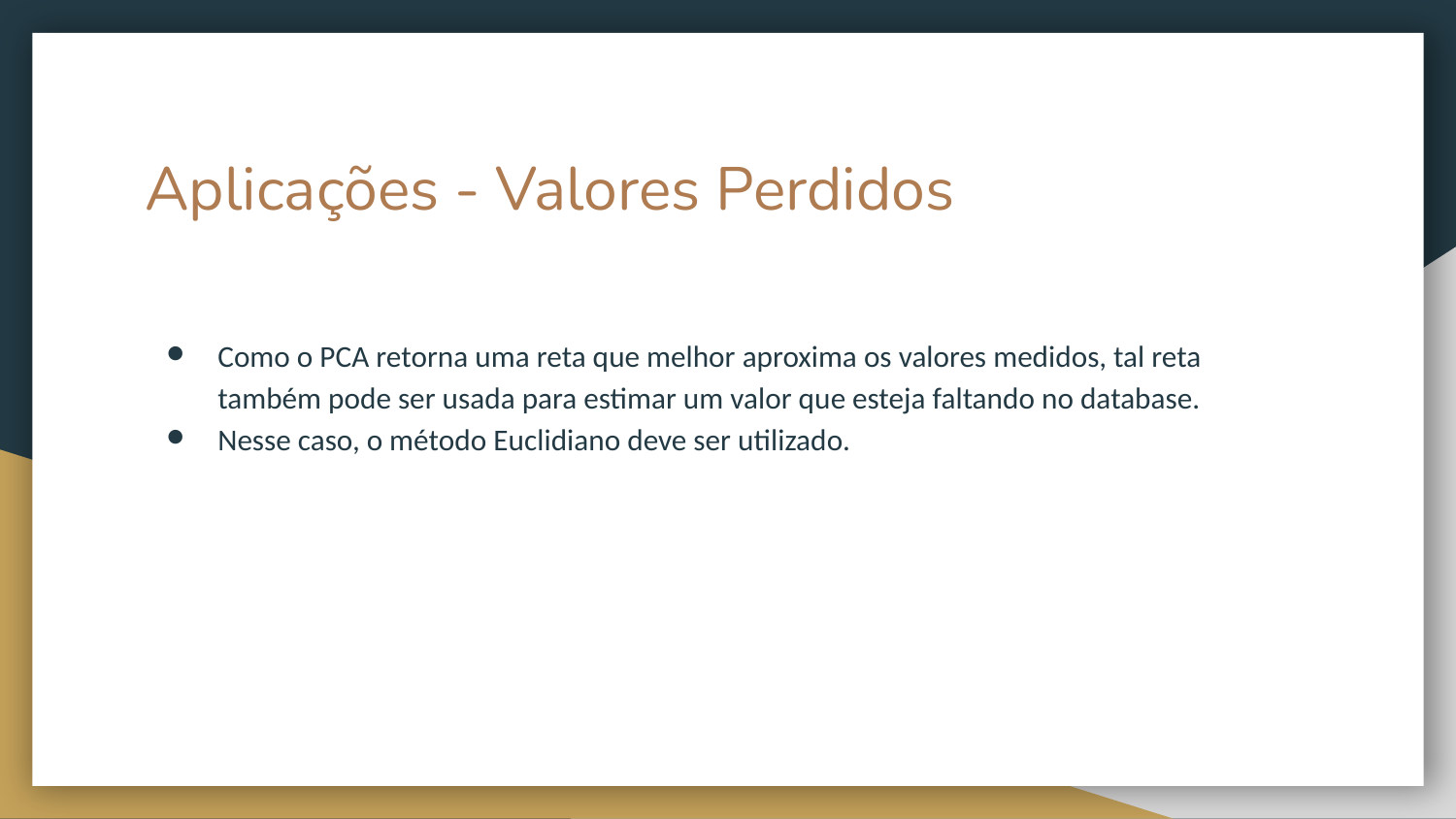

# Aplicações - Valores Perdidos
Como o PCA retorna uma reta que melhor aproxima os valores medidos, tal reta também pode ser usada para estimar um valor que esteja faltando no database.
Nesse caso, o método Euclidiano deve ser utilizado.